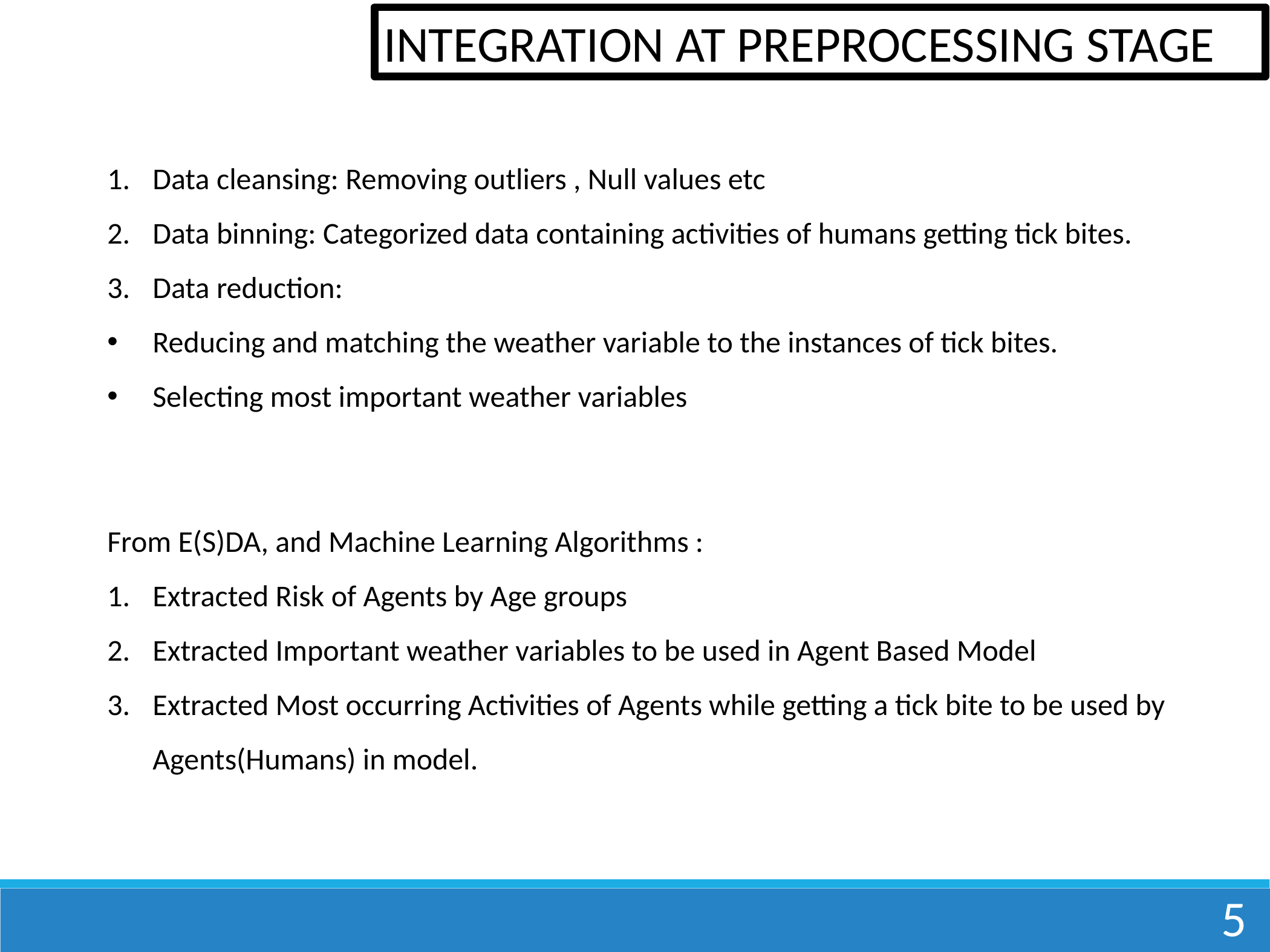

INTEGRATION AT PREPROCESSING STAGE

Data cleansing: Removing outliers , Null values etc
Data binning: Categorized data containing activities of humans getting tick bites.
Data reduction:
Reducing and matching the weather variable to the instances of tick bites.
Selecting most important weather variables

From E(S)DA, and Machine Learning Algorithms :
Extracted Risk of Agents by Age groups
Extracted Important weather variables to be used in Agent Based Model
Extracted Most occurring Activities of Agents while getting a tick bite to be used by Agents(Humans) in model.
5